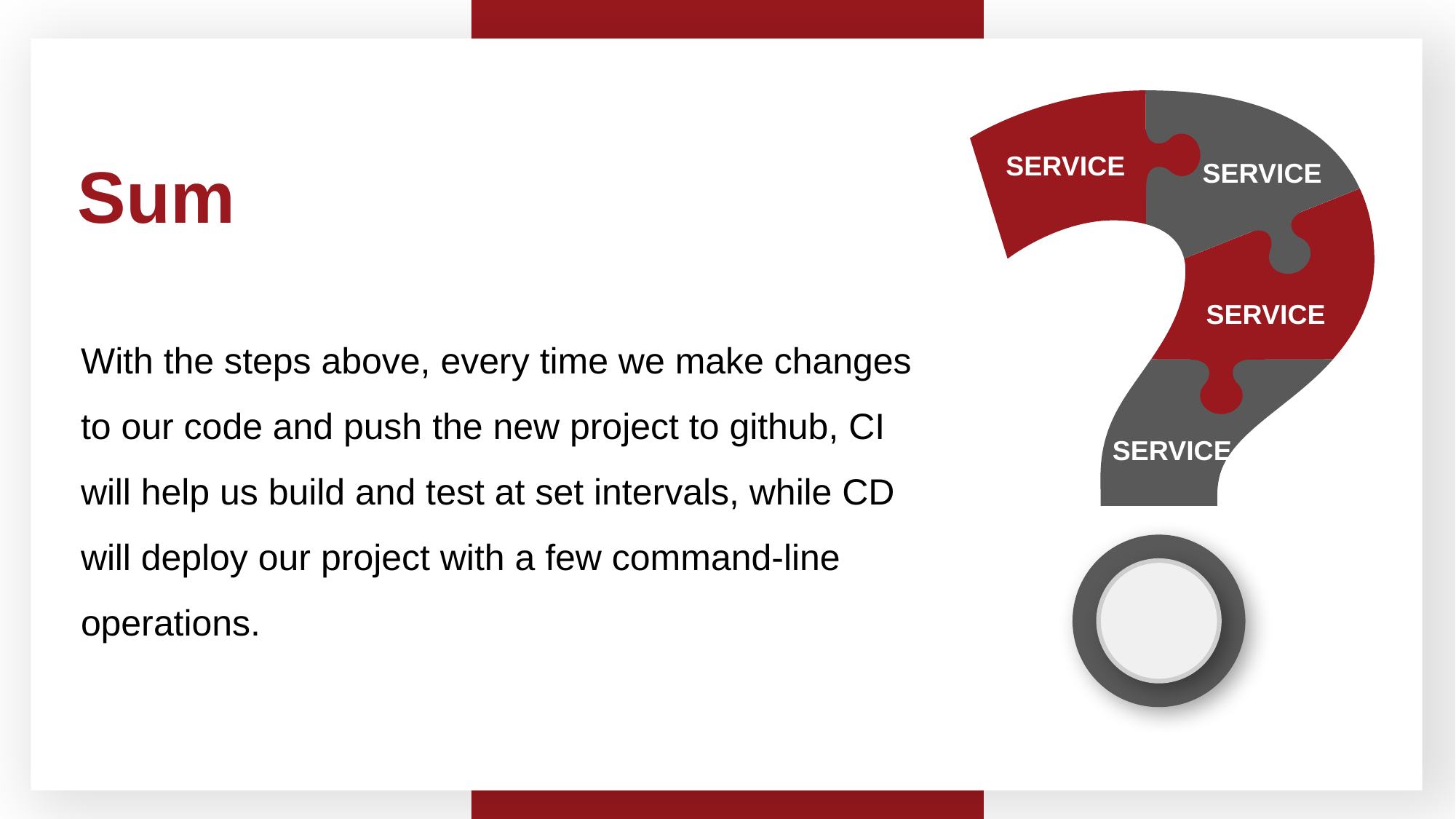

SERVICE
SERVICE
SERVICE
SERVICE
Sum

With the steps above, every time we make changes to our code and push the new project to github, CI will help us build and test at set intervals, while CD will deploy our project with a few command-line operations.